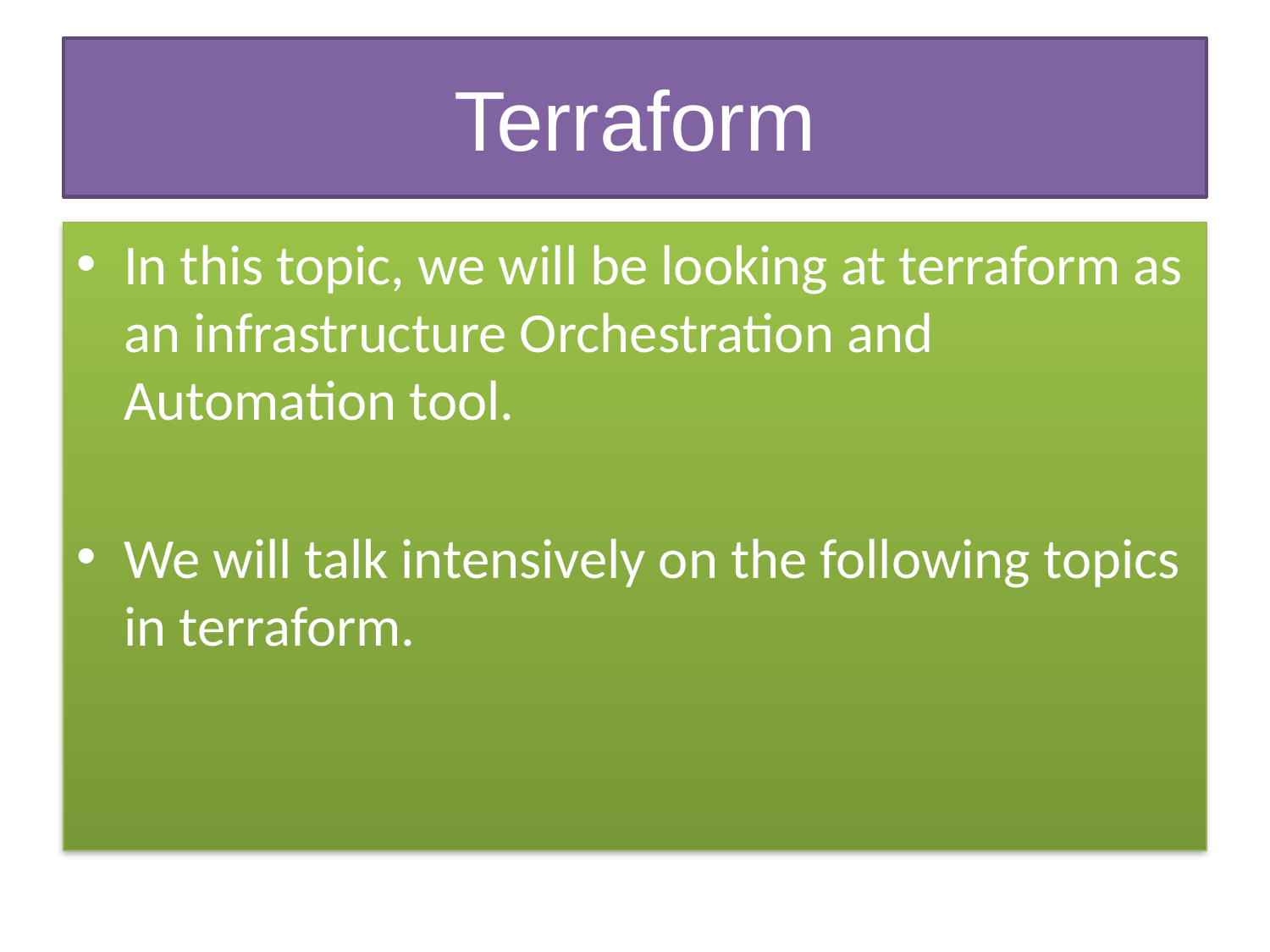

# Terraform
In this topic, we will be looking at terraform as an infrastructure Orchestration and Automation tool.

We will talk intensively on the following topics in terraform.